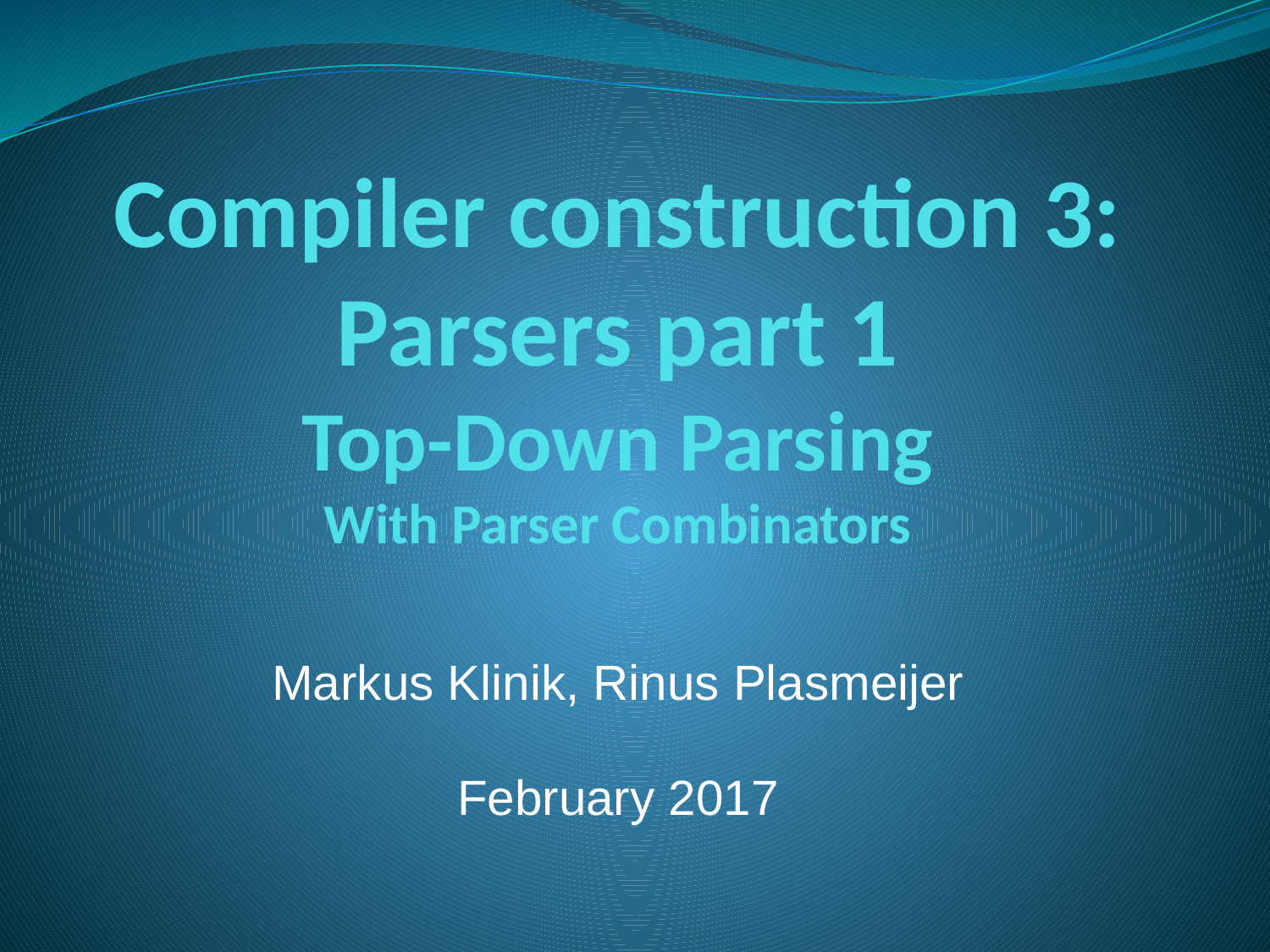

# Compiler construction 3: Parsers part 1 Top-Down Parsing With Parser Combinators
Markus Klinik, Rinus Plasmeijer

February 2017